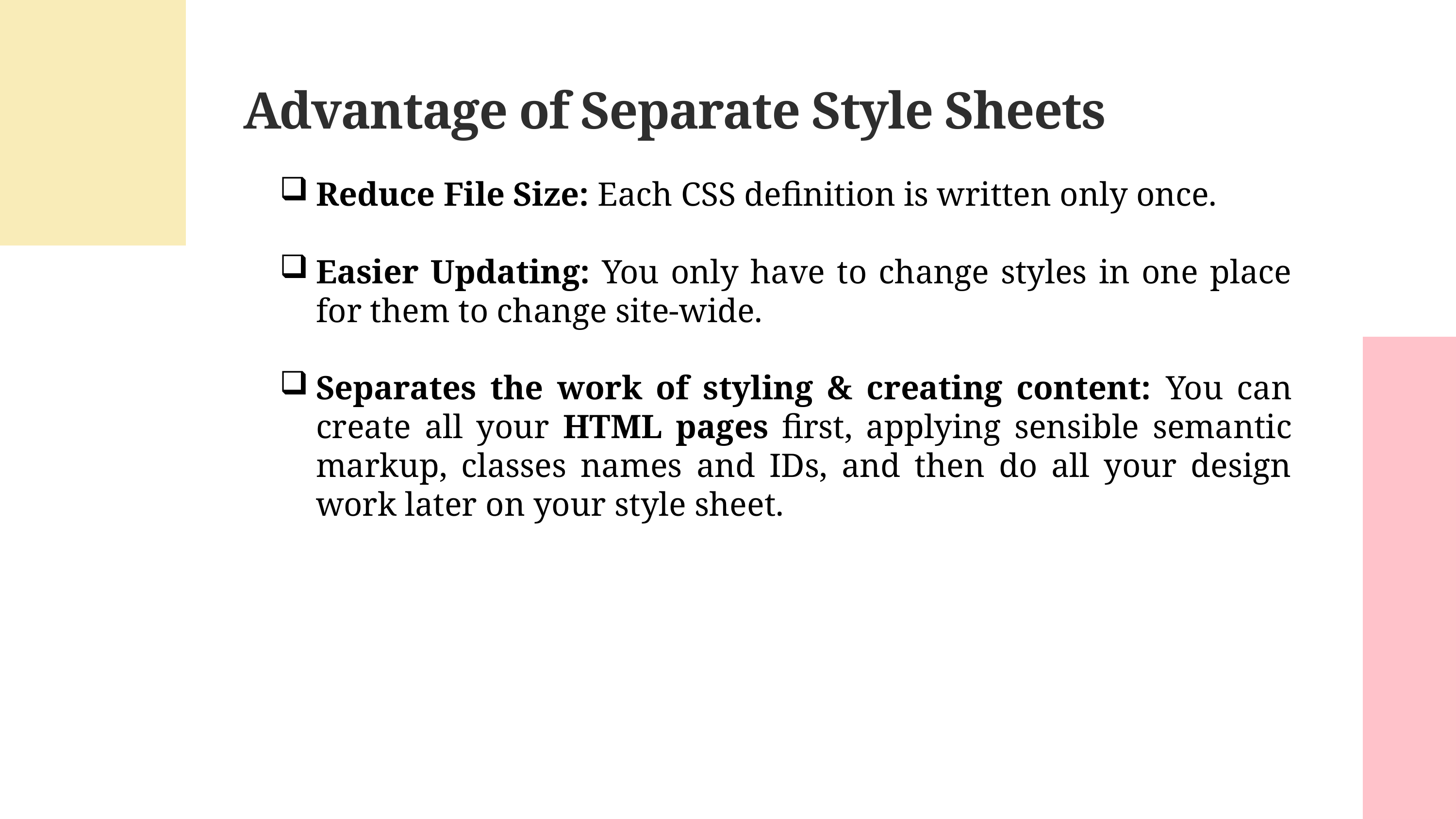

Advantage of Separate Style Sheets
Reduce File Size: Each CSS definition is written only once.

Easier Updating: You only have to change styles in one place for them to change site-wide.

Separates the work of styling & creating content: You can create all your HTML pages first, applying sensible semantic markup, classes names and IDs, and then do all your design work later on your style sheet.